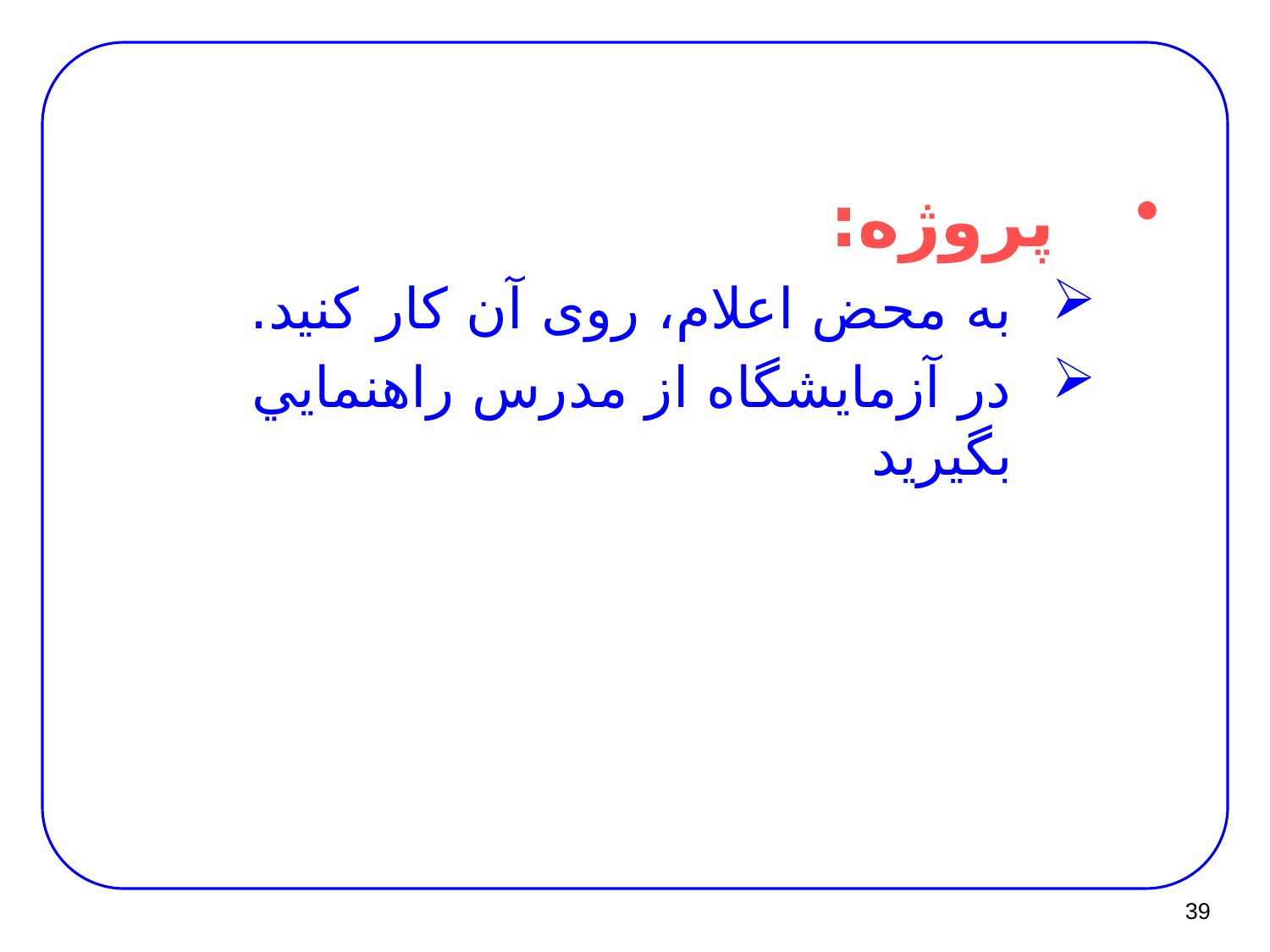

#
پروژه:
به محض اعلام، روی آن کار کنيد.
در آزمايشگاه از مدرس راهنمايي بگيريد
39